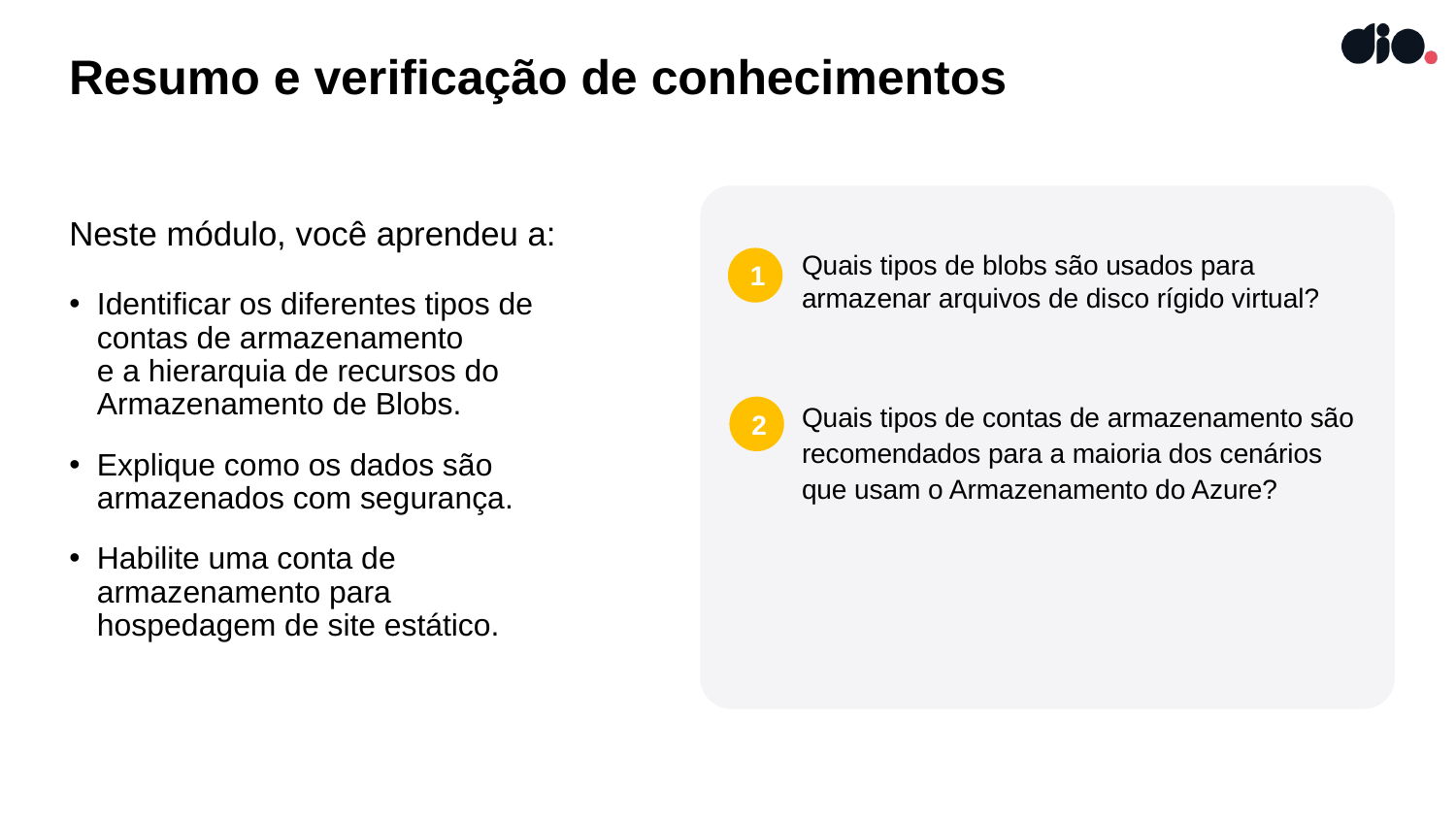

# Resumo e verificação de conhecimentos
Neste módulo, você aprendeu a:
Identificar os diferentes tipos de contas de armazenamento
e a hierarquia de recursos do Armazenamento de Blobs.
Explique como os dados são armazenados com segurança.
Habilite uma conta de armazenamento para hospedagem de site estático.
1
Quais tipos de blobs são usados para armazenar arquivos de disco rígido virtual?
2
Quais tipos de contas de armazenamento são recomendados para a maioria dos cenários que usam o Armazenamento do Azure?